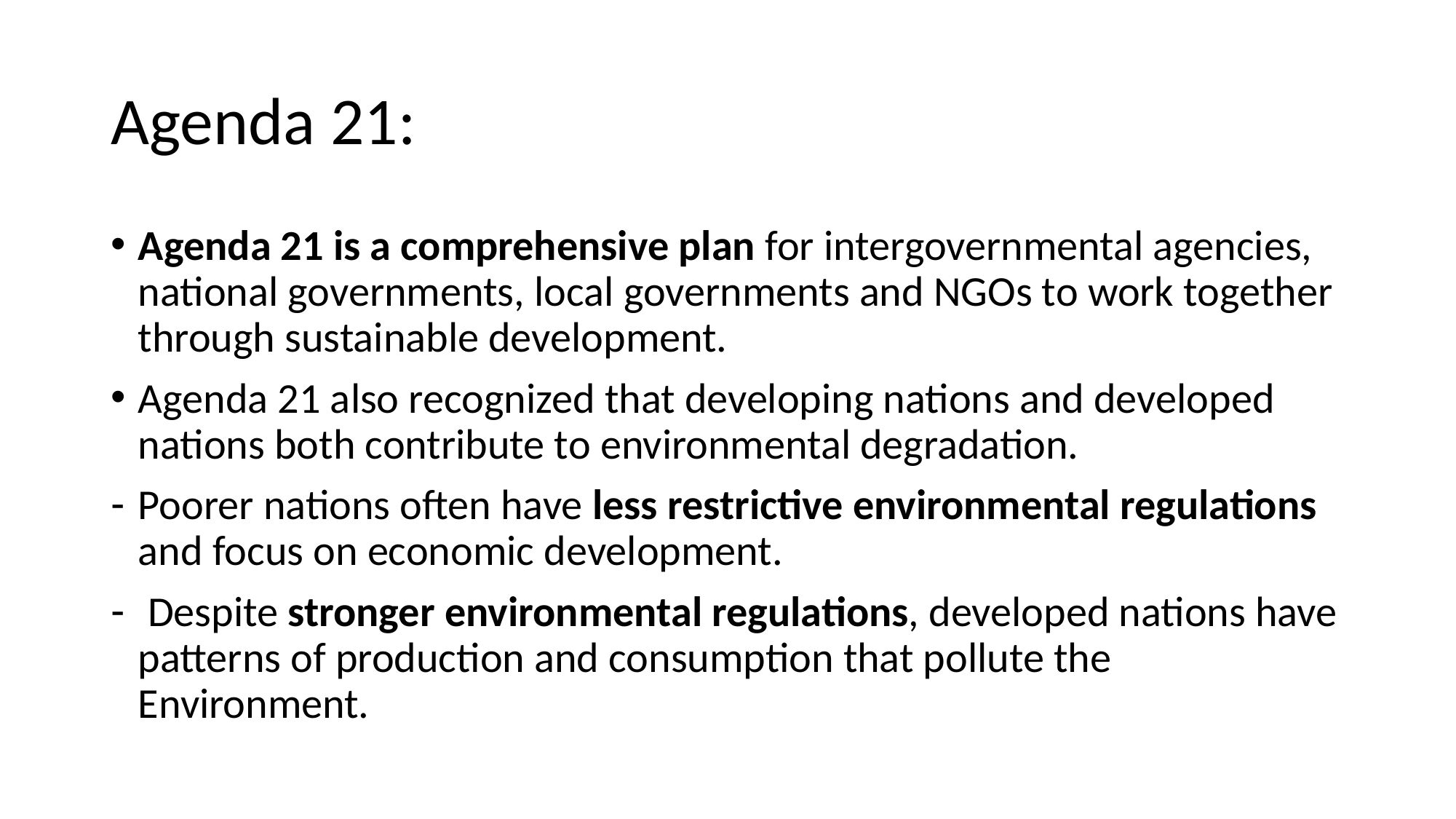

# Agenda 21:
Agenda 21 is a comprehensive plan for intergovernmental agencies, national governments, local governments and NGOs to work together through sustainable development.
Agenda 21 also recognized that developing nations and developed nations both contribute to environmental degradation.
Poorer nations often have less restrictive environmental regulations and focus on economic development.
 Despite stronger environmental regulations, developed nations have patterns of production and consumption that pollute the Environment.